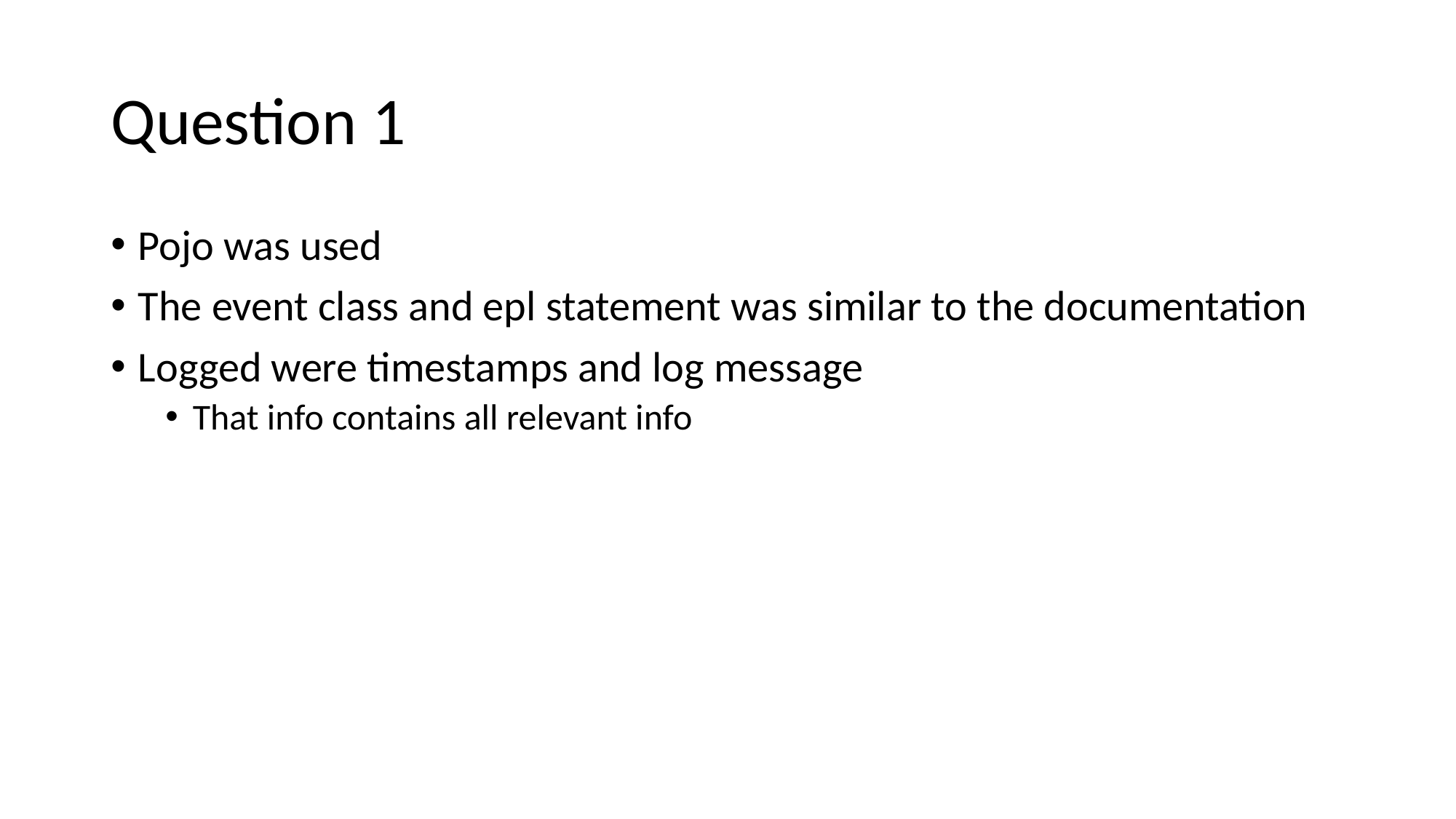

# Question 1
Pojo was used
The event class and epl statement was similar to the documentation
Logged were timestamps and log message
That info contains all relevant info